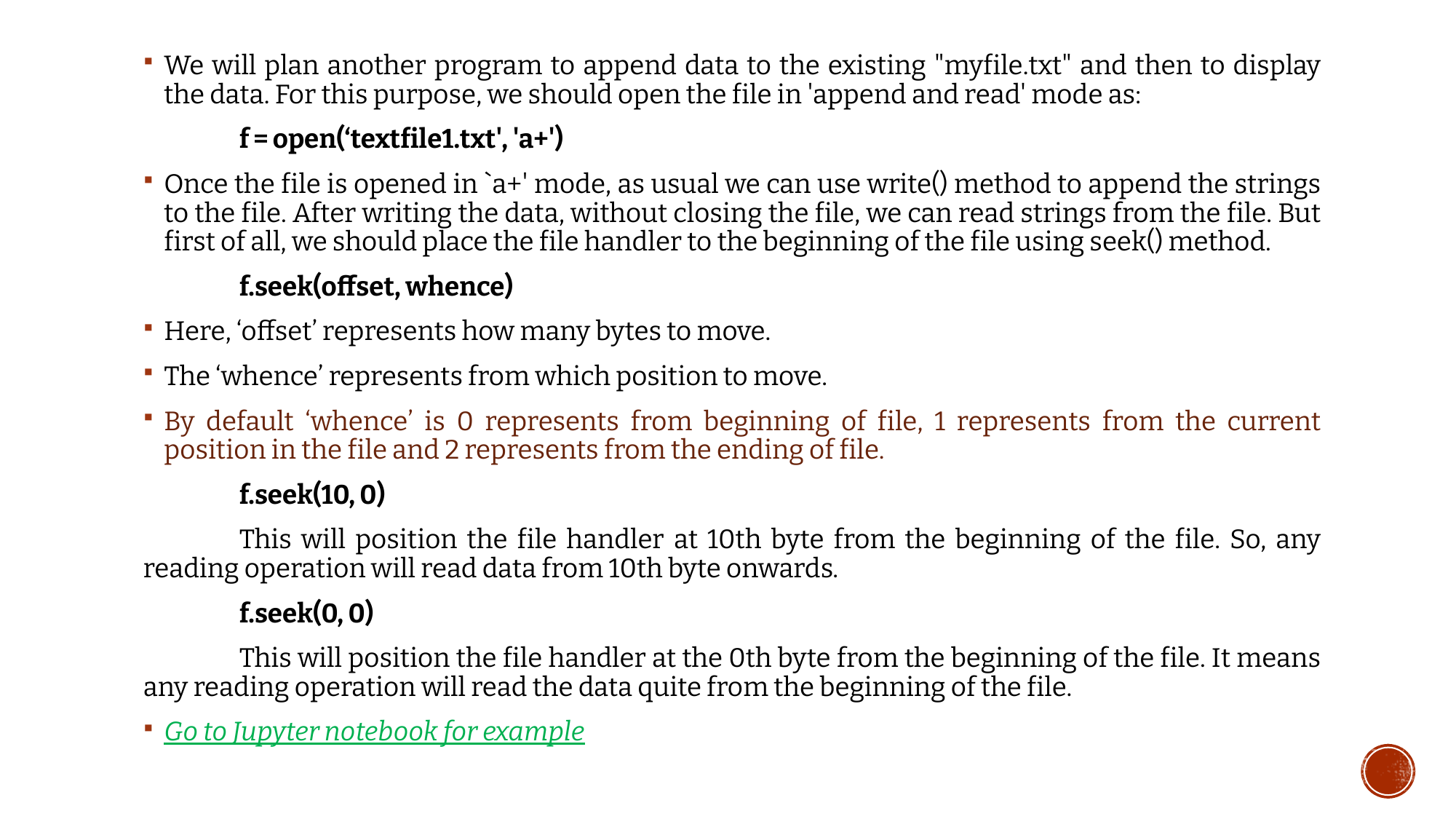

We will plan another program to append data to the existing "myfile.txt" and then to display the data. For this purpose, we should open the file in 'append and read' mode as:
	f = open(‘textfile1.txt', 'a+')
Once the file is opened in `a+' mode, as usual we can use write() method to append the strings to the file. After writing the data, without closing the file, we can read strings from the file. But first of all, we should place the file handler to the beginning of the file using seek() method.
	f.seek(offset, whence)
Here, ‘offset’ represents how many bytes to move.
The ‘whence’ represents from which position to move.
By default ‘whence’ is 0 represents from beginning of file, 1 represents from the current position in the file and 2 represents from the ending of file.
	f.seek(10, 0)
	This will position the file handler at 10th byte from the beginning of the file. So, any reading operation will read data from 10th byte onwards.
	f.seek(0, 0)
	This will position the file handler at the 0th byte from the beginning of the file. It means any reading operation will read the data quite from the beginning of the file.
Go to Jupyter notebook for example